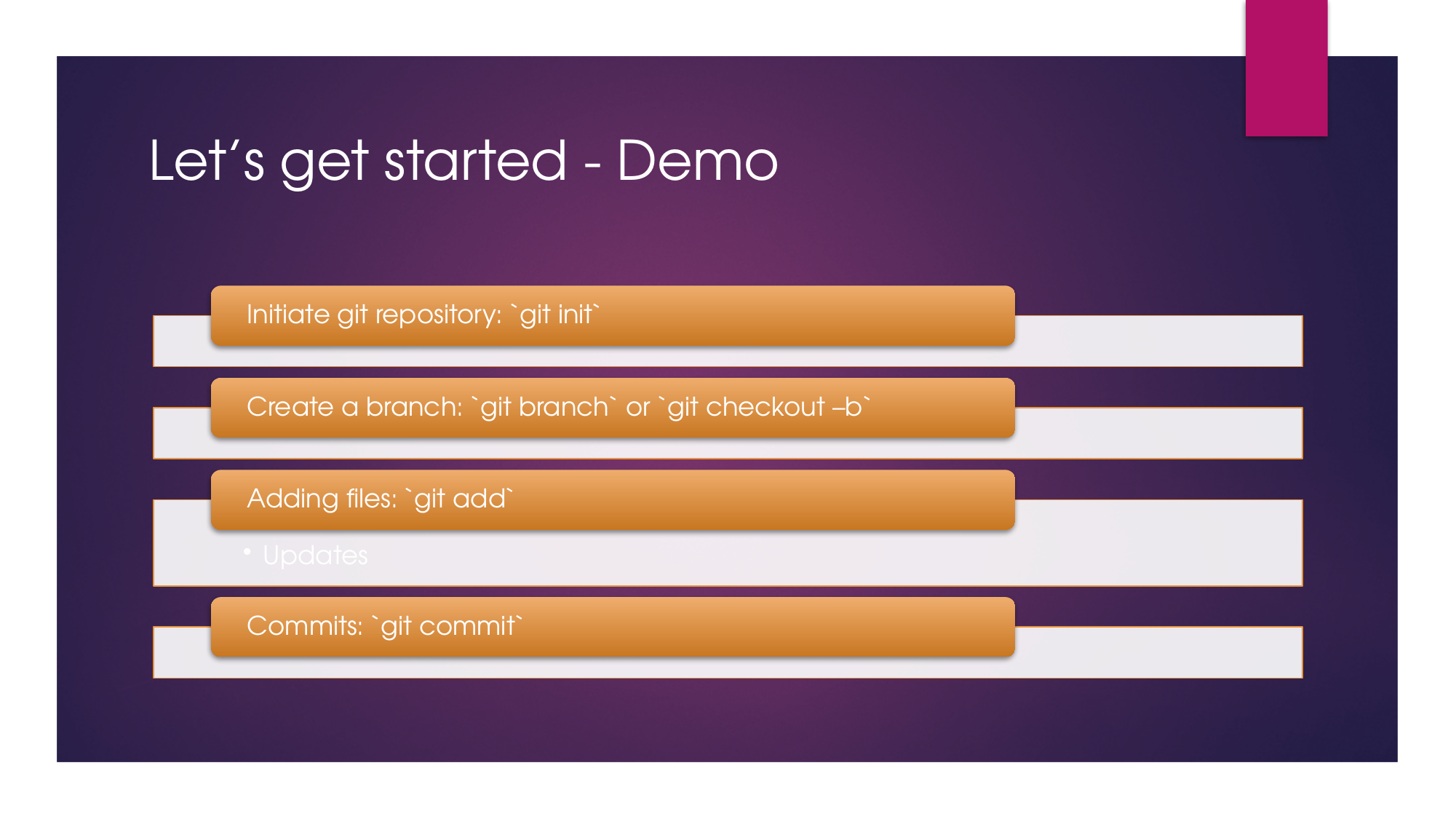

# Let’s get started - Demo
Initiate git repository: `git init`
Create a branch: `git branch` or `git checkout –b`
Updates
Adding files: `git add`
Commits: `git commit`